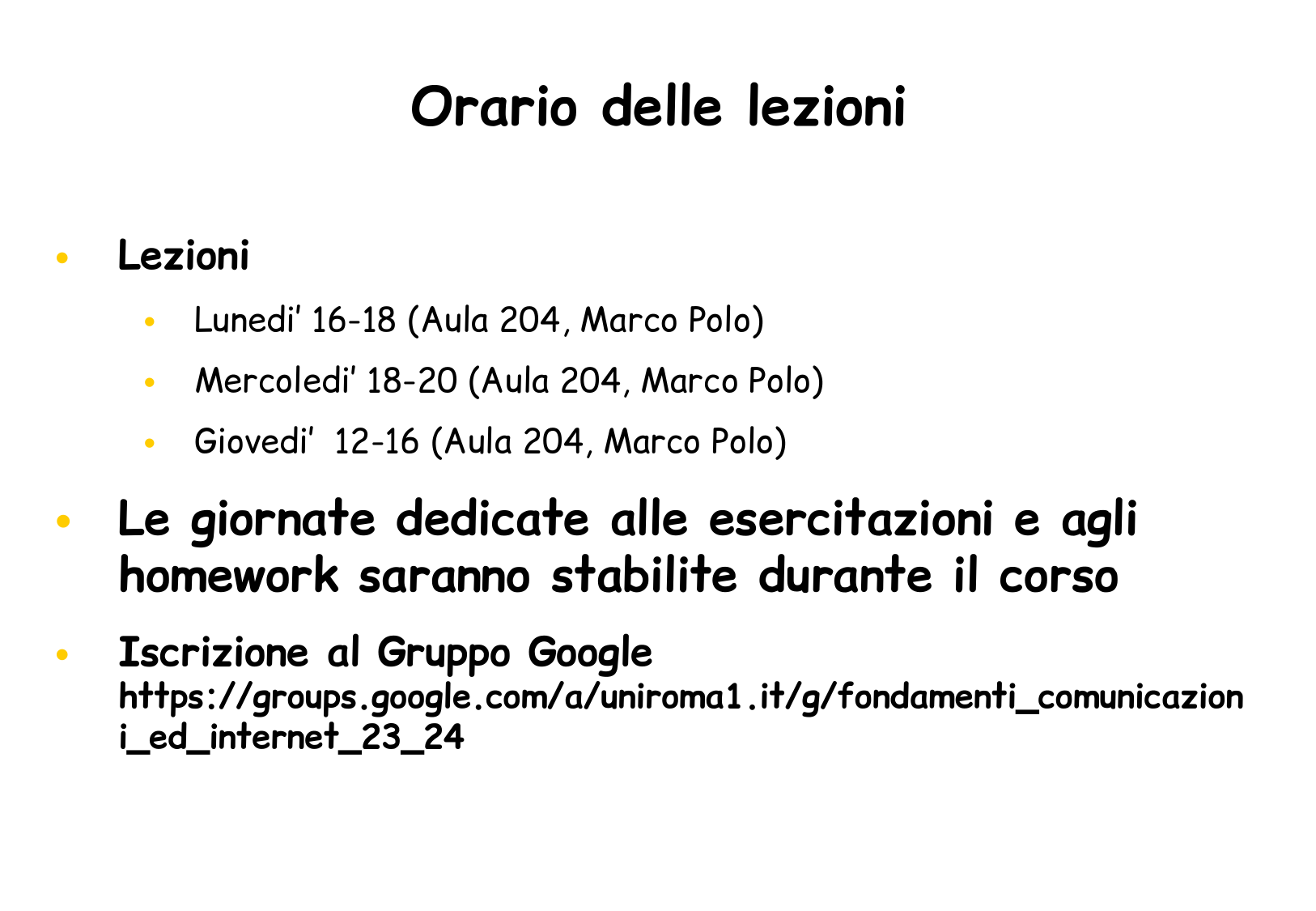

# Orario delle lezioni
Lezioni
Lunedi’ 16-18 (Aula 204, Marco Polo)
Mercoledi’ 18-20 (Aula 204, Marco Polo)
Giovedi’  12-16 (Aula 204, Marco Polo)
Le giornate dedicate alle esercitazioni e agli homework saranno stabilite durante il corso
Iscrizione al Gruppo Google
https://groups.google.com/a/uniroma1.it/g/fondamenti_comunicazioni_ed_internet_23_24